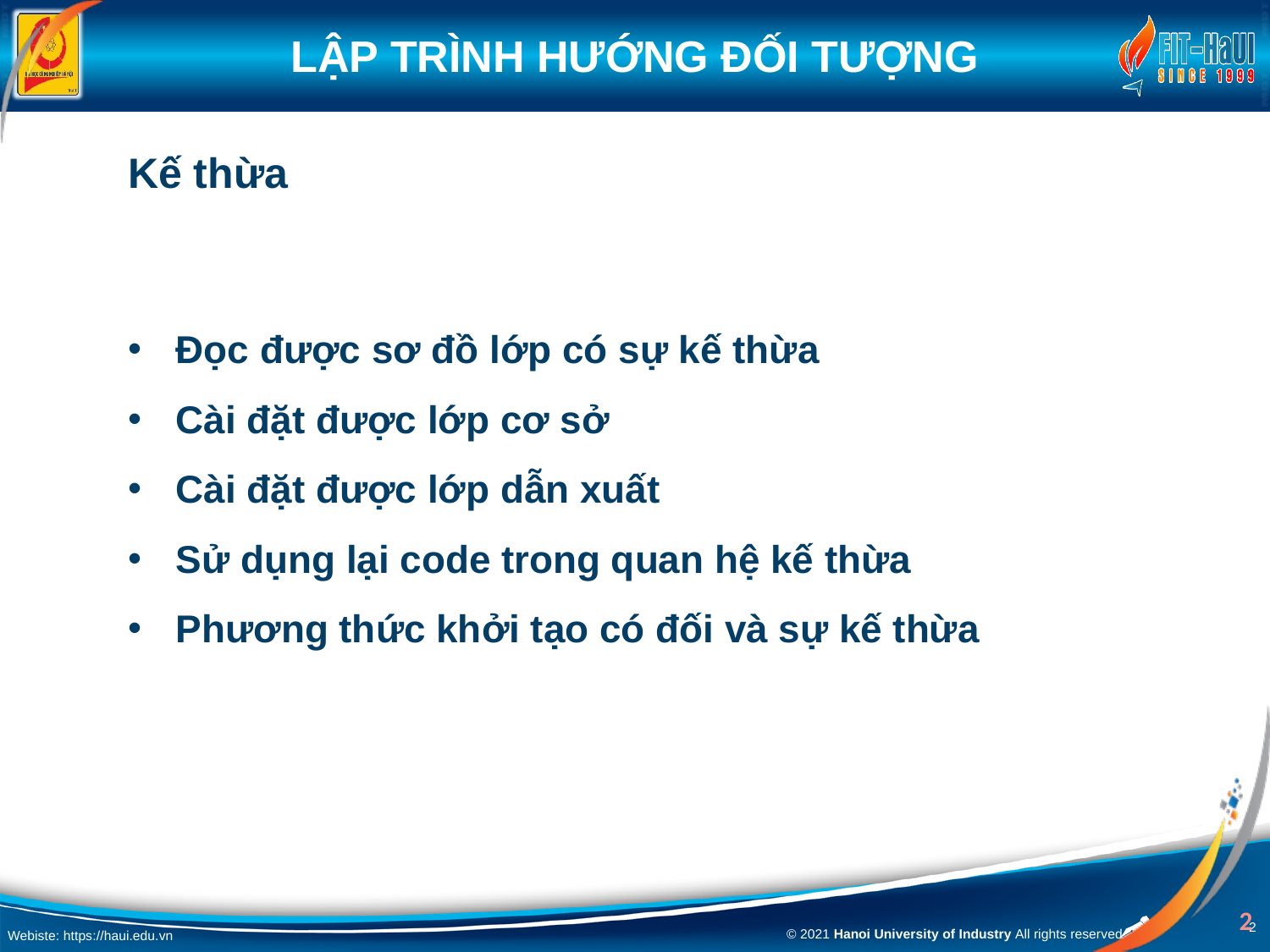

Kế thừa
Đọc được sơ đồ lớp có sự kế thừa
Cài đặt được lớp cơ sở
Cài đặt được lớp dẫn xuất
Sử dụng lại code trong quan hệ kế thừa
Phương thức khởi tạo có đối và sự kế thừa

2